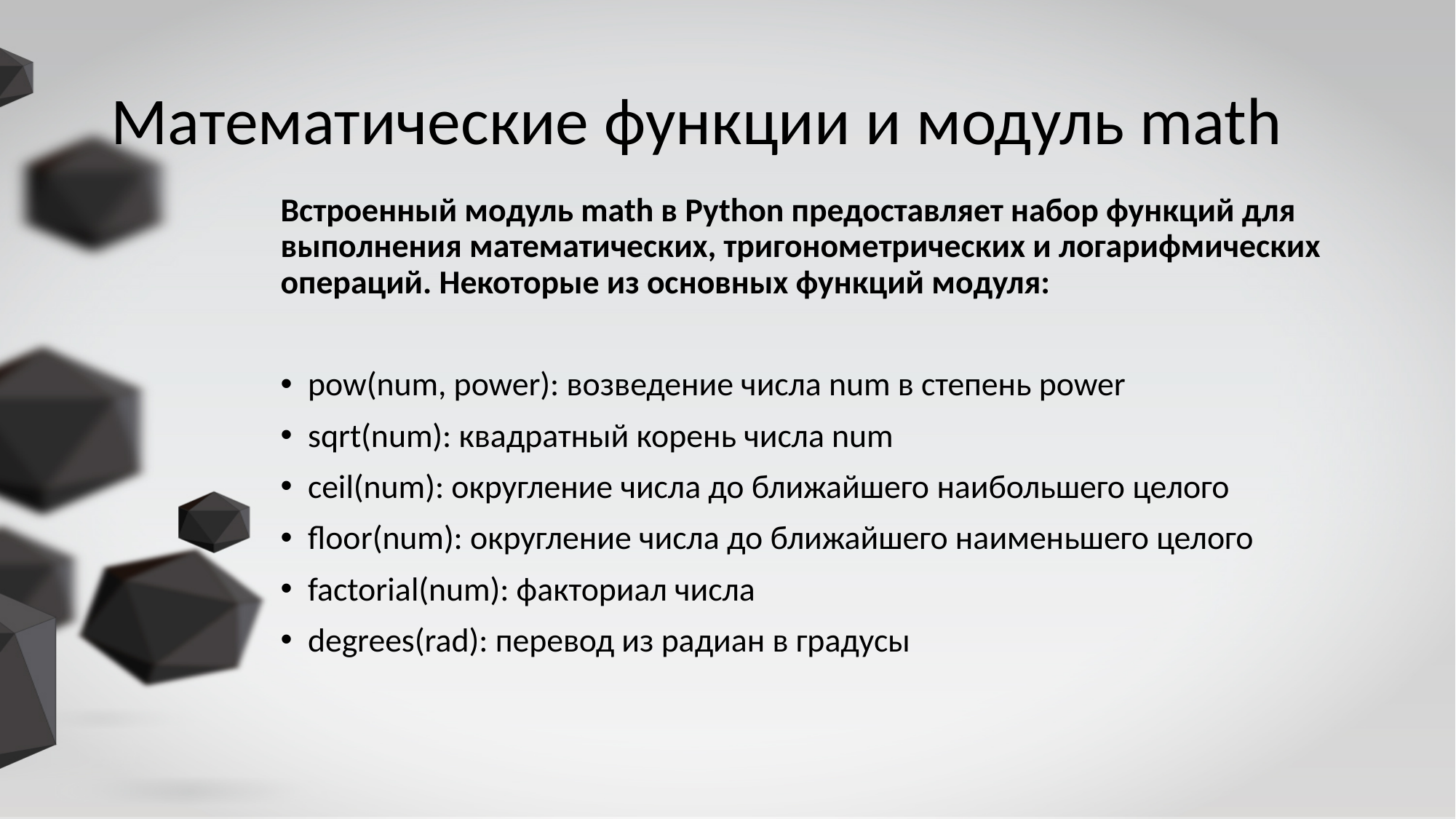

# Математические функции и модуль math
Встроенный модуль math в Python предоставляет набор функций для выполнения математических, тригонометрических и логарифмических операций. Некоторые из основных функций модуля:

pow(num, power): возведение числа num в степень power
sqrt(num): квадратный корень числа num
ceil(num): округление числа до ближайшего наибольшего целого
floor(num): округление числа до ближайшего наименьшего целого
factorial(num): факториал числа
degrees(rad): перевод из радиан в градусы